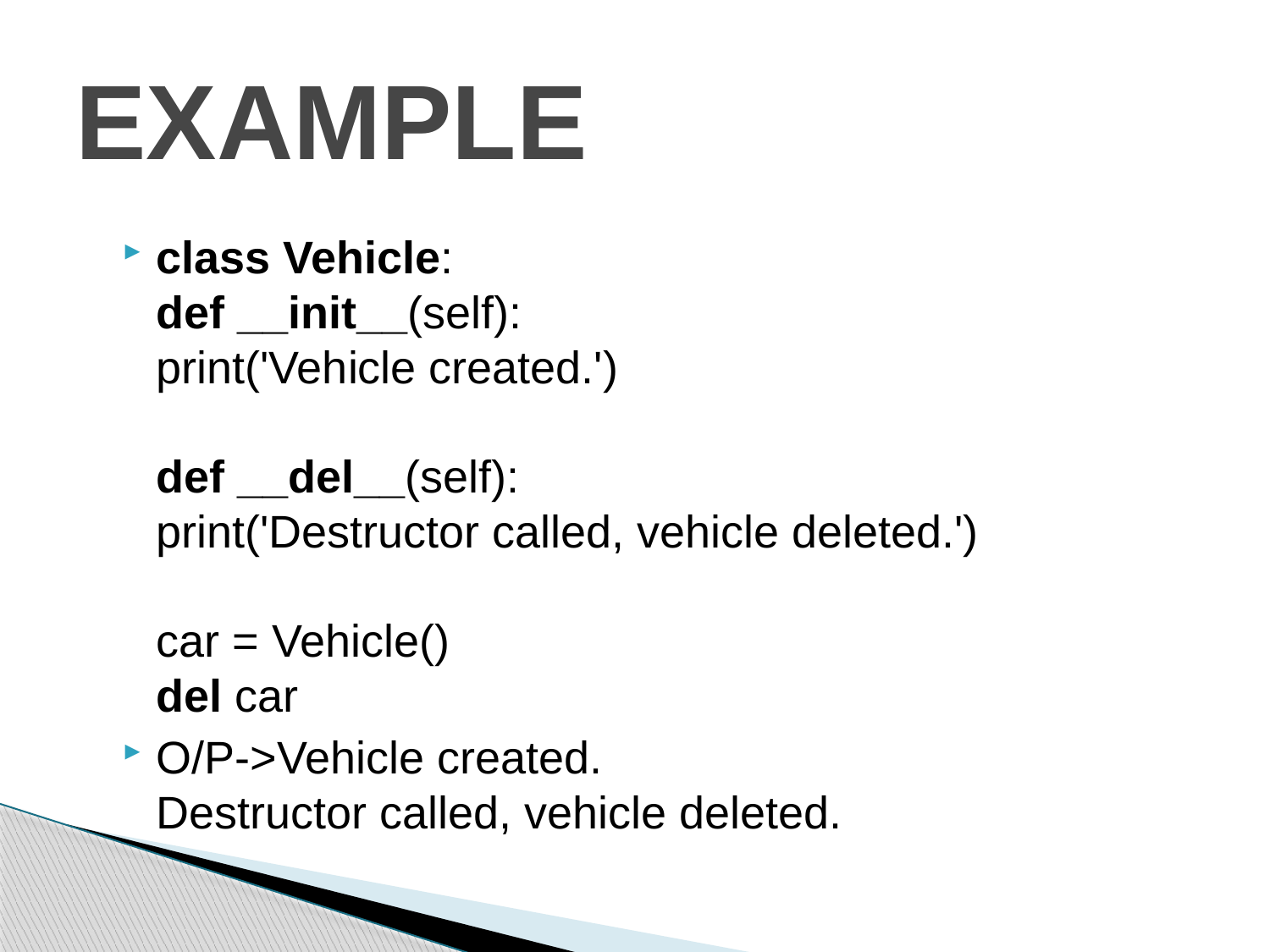

# EXAMPLE
class Vehicle:
def __init__(self):
print('Vehicle created.')
def __del__(self):
print('Destructor called, vehicle deleted.')
car = Vehicle()
del car
O/P->Vehicle created.
Destructor called, vehicle deleted.